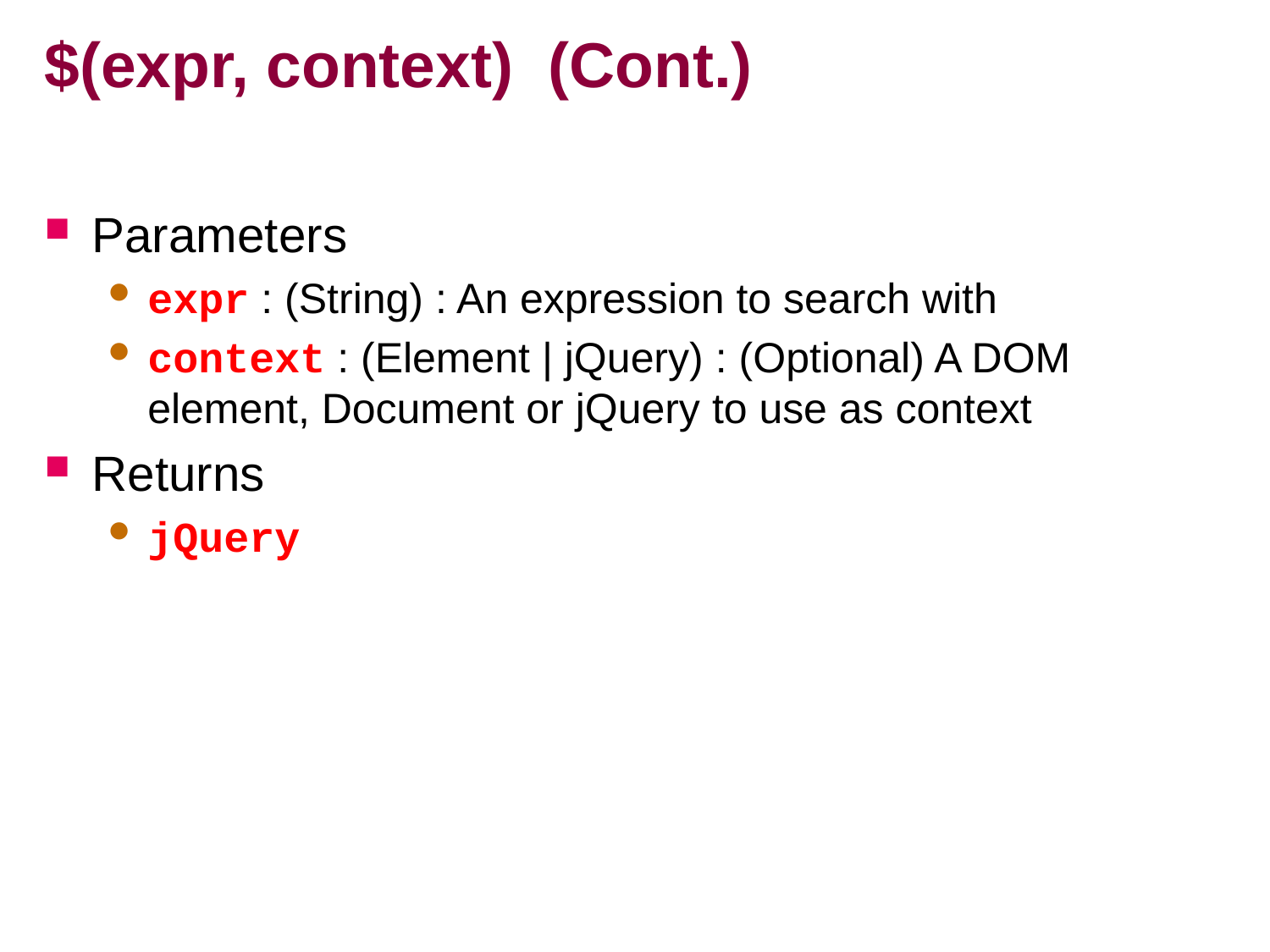

# $(expr, context)  (Cont.)
Parameters
expr : (String) : An expression to search with
context : (Element | jQuery) : (Optional) A DOM element, Document or jQuery to use as context
Returns
jQuery